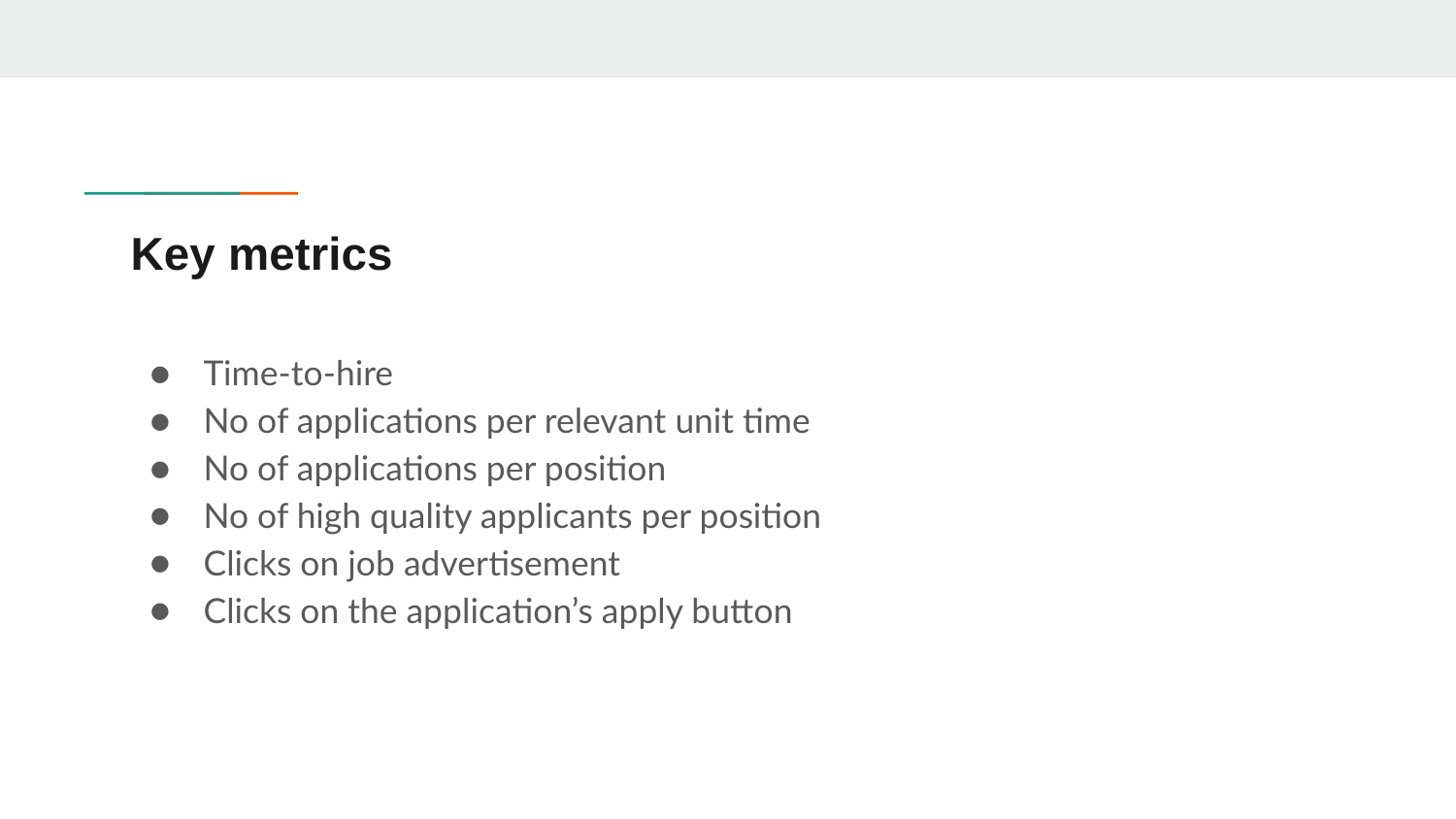

# Key metrics
Time-to-hire
No of applications per relevant unit time
No of applications per position
No of high quality applicants per position
Clicks on job advertisement
Clicks on the application’s apply button